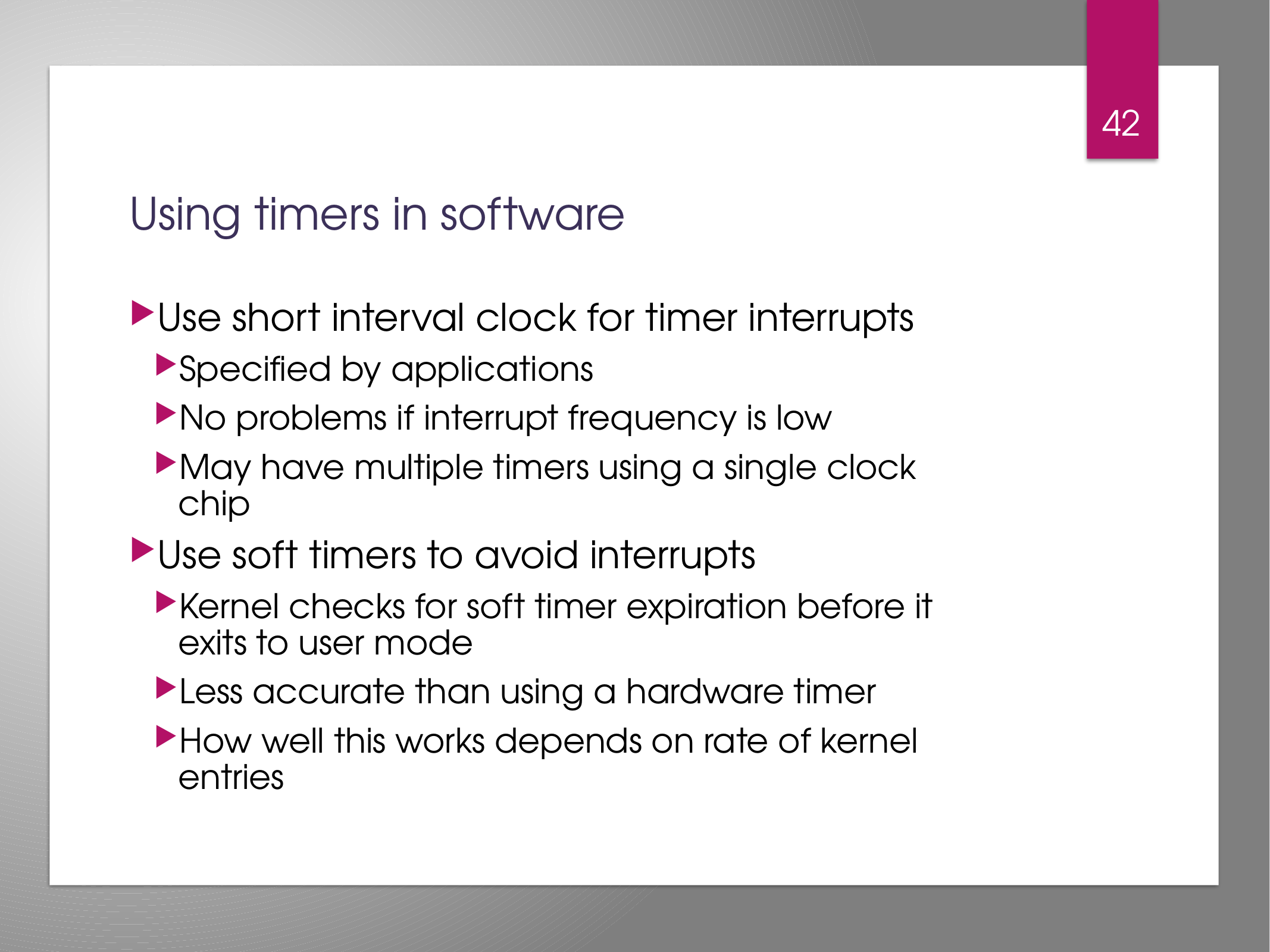

42

# Using timers in software
Use short interval clock for timer interrupts
Specified by applications
No problems if interrupt frequency is low
May have multiple timers using a single clock chip
Use soft timers to avoid interrupts
Kernel checks for soft timer expiration before it exits to user mode
Less accurate than using a hardware timer
How well this works depends on rate of kernel entries